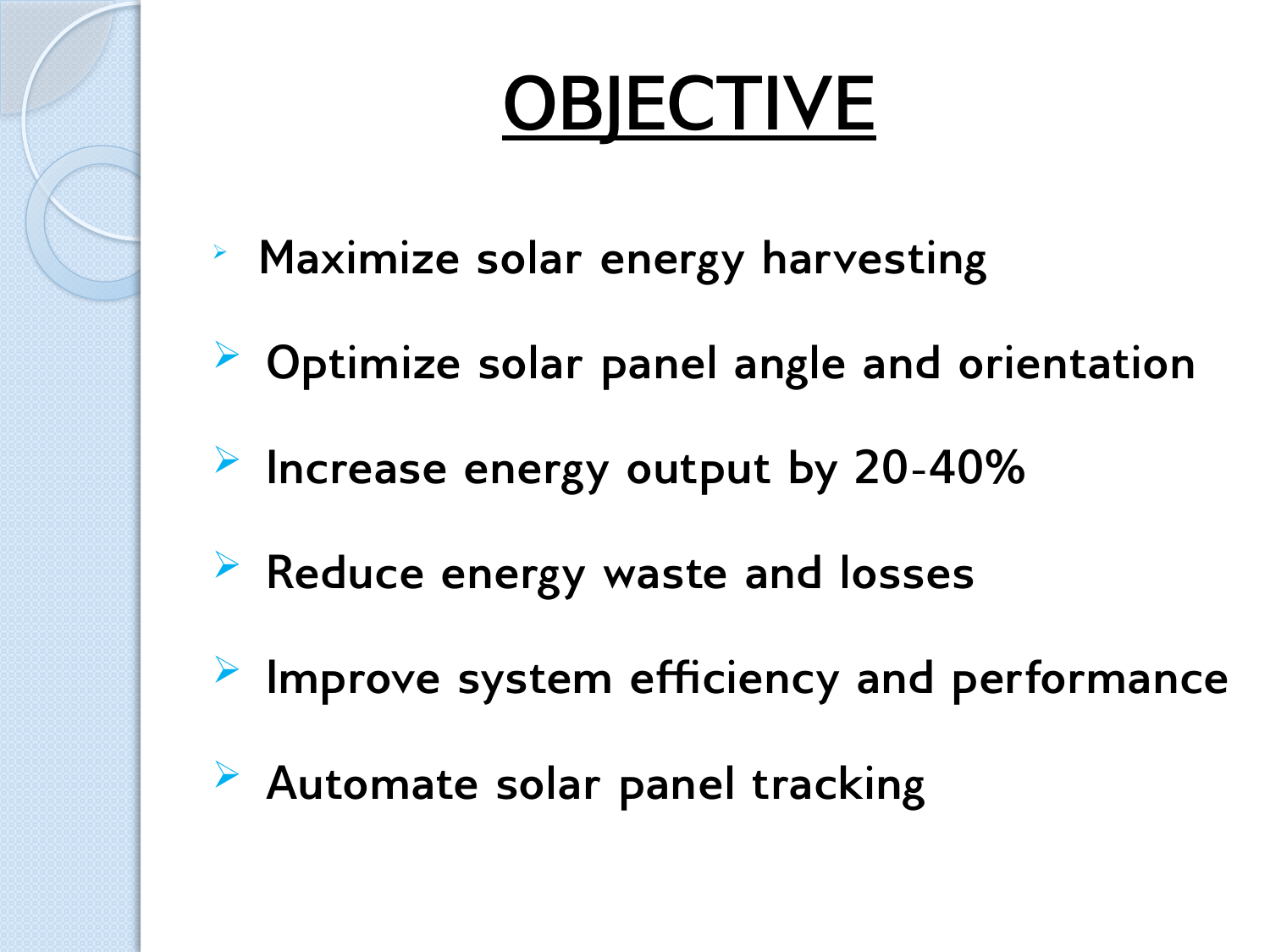

# OBJECTIVE
 Maximize solar energy harvesting
 Optimize solar panel angle and orientation
 Increase energy output by 20-40%
 Reduce energy waste and losses
 Improve system efficiency and performance
 Automate solar panel tracking